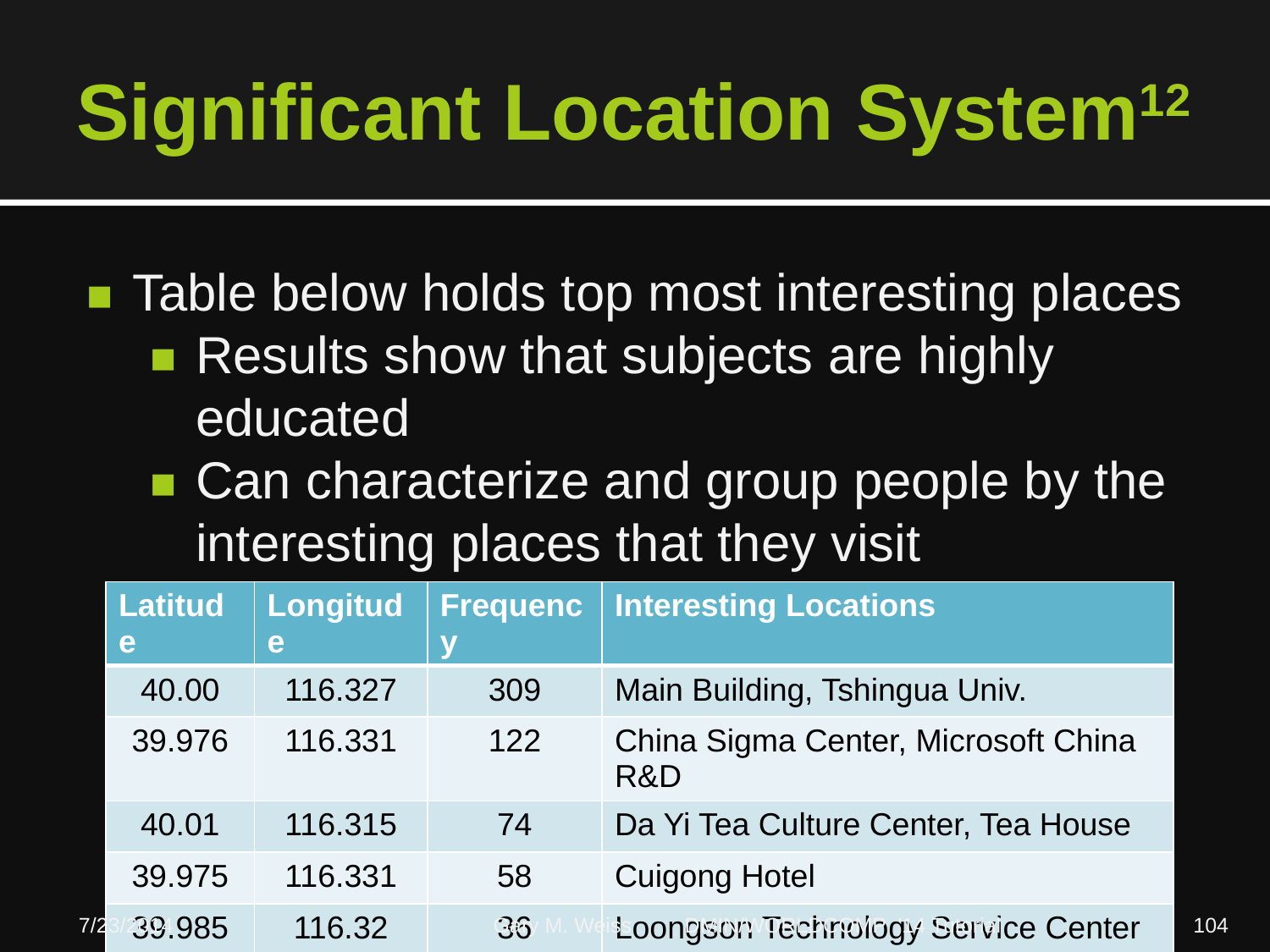

# Significant Location System12
Table below holds top most interesting places
Results show that subjects are highly educated
Can characterize and group people by the interesting places that they visit
| Latitude | Longitude | Frequency | Interesting Locations |
| --- | --- | --- | --- |
| 40.00 | 116.327 | 309 | Main Building, Tshingua Univ. |
| 39.976 | 116.331 | 122 | China Sigma Center, Microsoft China R&D |
| 40.01 | 116.315 | 74 | Da Yi Tea Culture Center, Tea House |
| 39.975 | 116.331 | 58 | Cuigong Hotel |
| 39.985 | 116.32 | 36 | Loongson Technology Service Center |
7/23/2014
Gary M. Weiss         DMIN/WORLDCOMP  '14 Tutorial
104